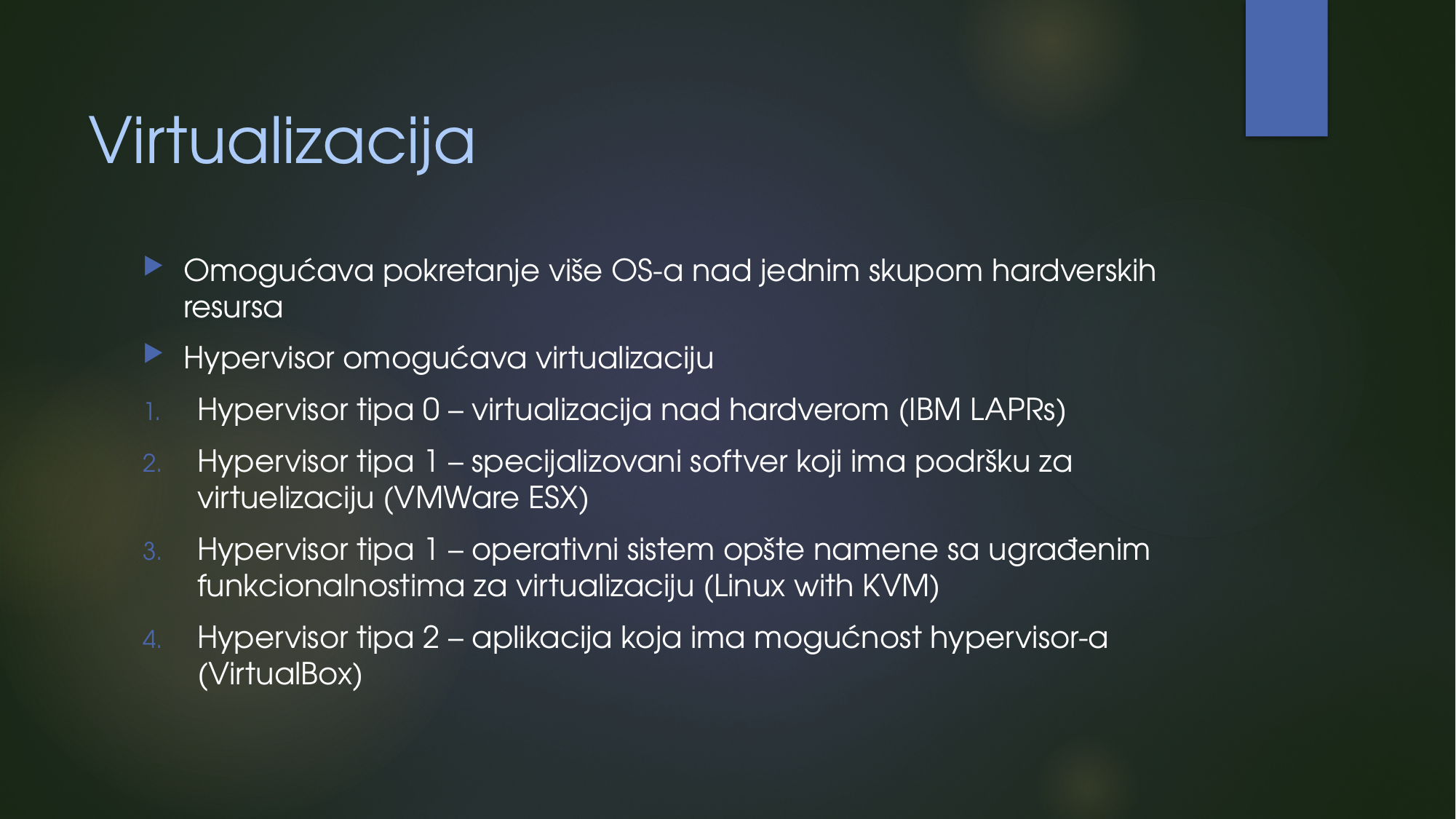

# Virtualizacija
Omogućava pokretanje više OS-a nad jednim skupom hardverskih resursa
Hypervisor omogućava virtualizaciju
Hypervisor tipa 0 – virtualizacija nad hardverom (IBM LAPRs)
Hypervisor tipa 1 – specijalizovani softver koji ima podršku za virtuelizaciju (VMWare ESX)
Hypervisor tipa 1 – operativni sistem opšte namene sa ugrađenim funkcionalnostima za virtualizaciju (Linux with KVM)
Hypervisor tipa 2 – aplikacija koja ima mogućnost hypervisor-a (VirtualBox)